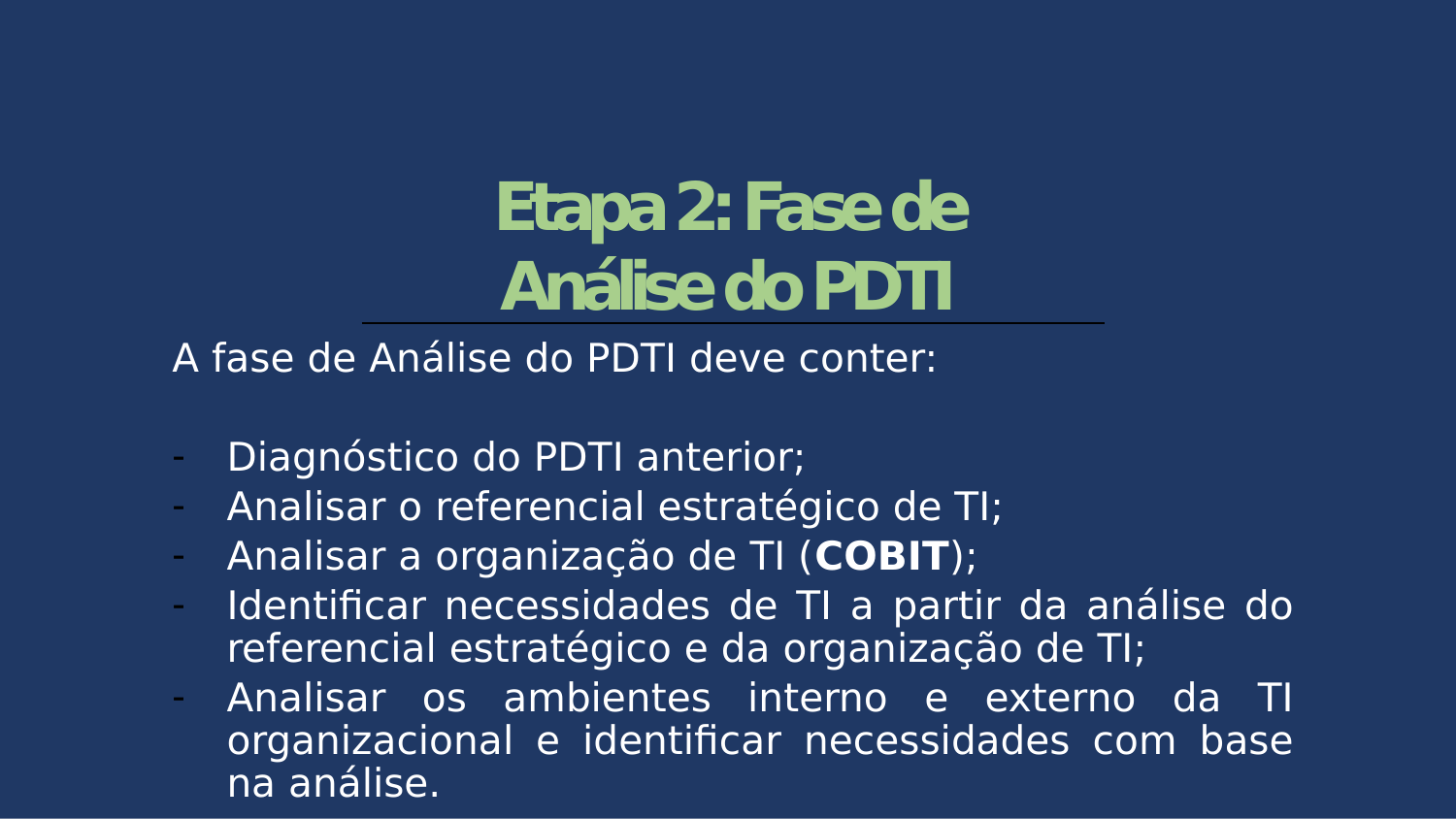

# Etapa 2: Fase de Análise do PDTI

A fase de Análise do PDTI deve conter:

Diagnóstico do PDTI anterior;
Analisar o referencial estratégico de TI;
Analisar a organização de TI (COBIT);
Identificar necessidades de TI a partir da análise do referencial estratégico e da organização de TI;
Analisar os ambientes interno e externo da TI organizacional e identificar necessidades com base na análise.